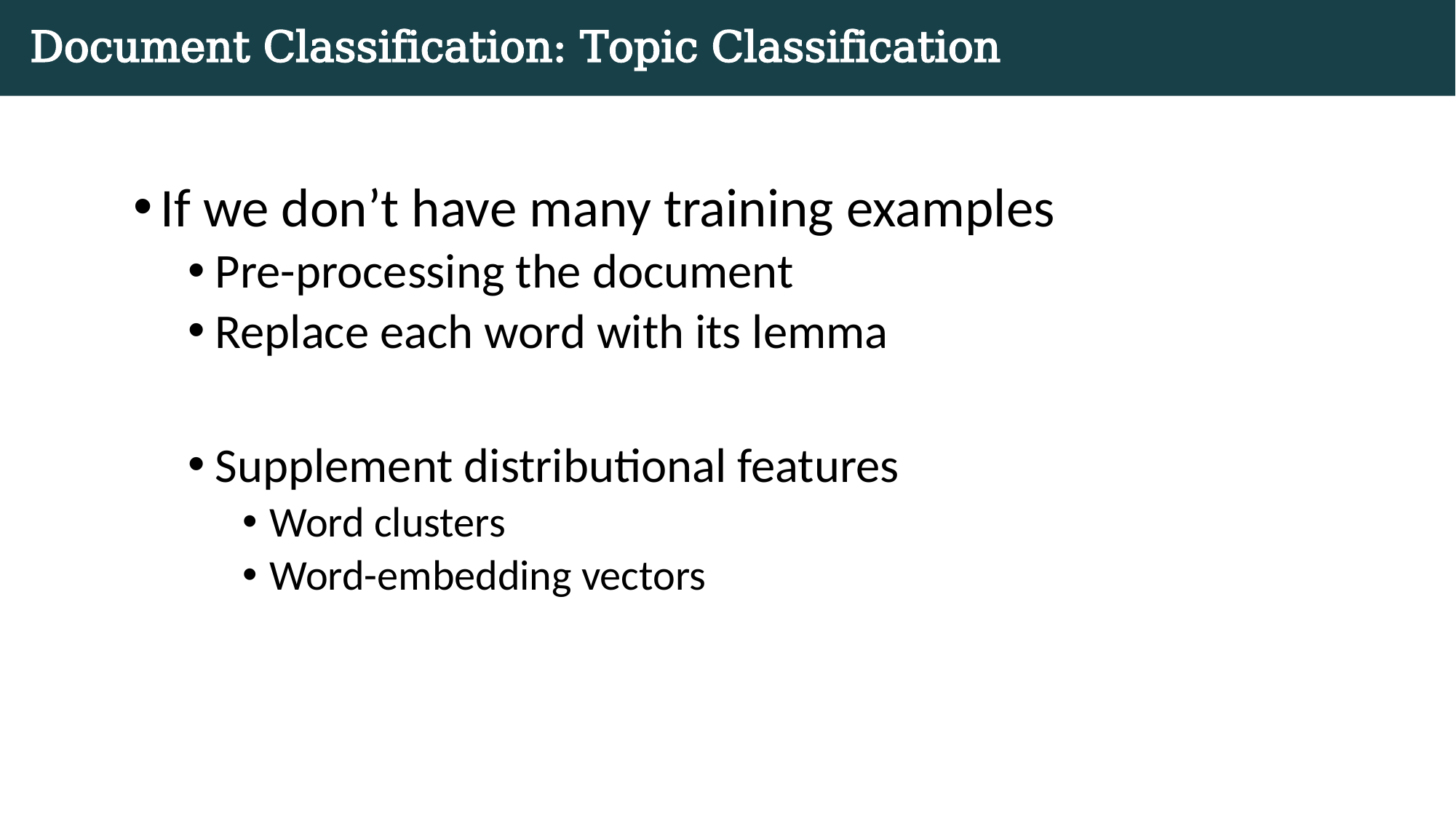

# Document Classification: Topic Classification
If we don’t have many training examples
Pre-processing the document
Replace each word with its lemma

Supplement distributional features
Word clusters
Word-embedding vectors